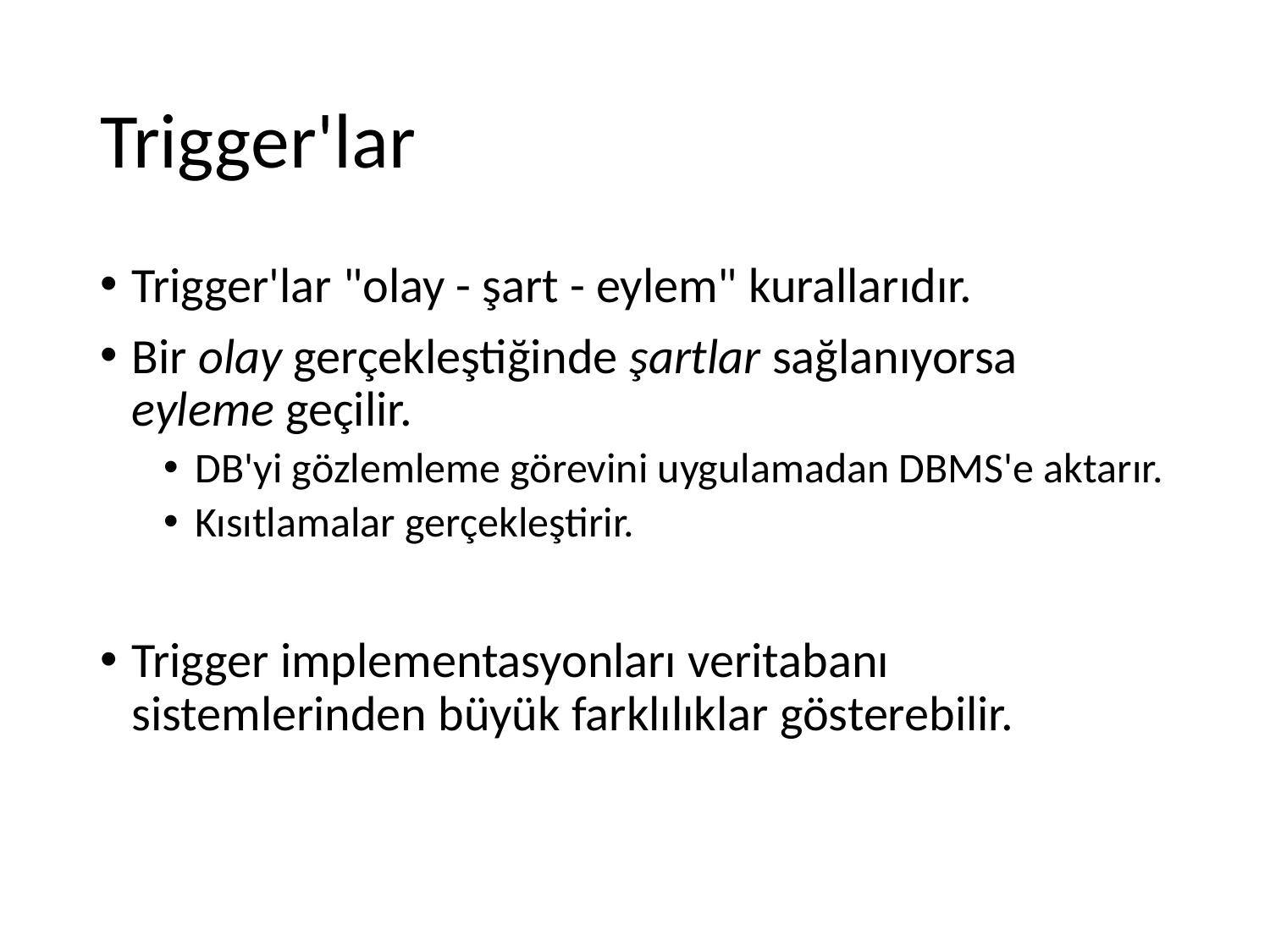

# Trigger'lar
Trigger'lar "olay - şart - eylem" kurallarıdır.
Bir olay gerçekleştiğinde şartlar sağlanıyorsa eyleme geçilir.
DB'yi gözlemleme görevini uygulamadan DBMS'e aktarır.
Kısıtlamalar gerçekleştirir.

Trigger implementasyonları veritabanı sistemlerinden büyük farklılıklar gösterebilir.